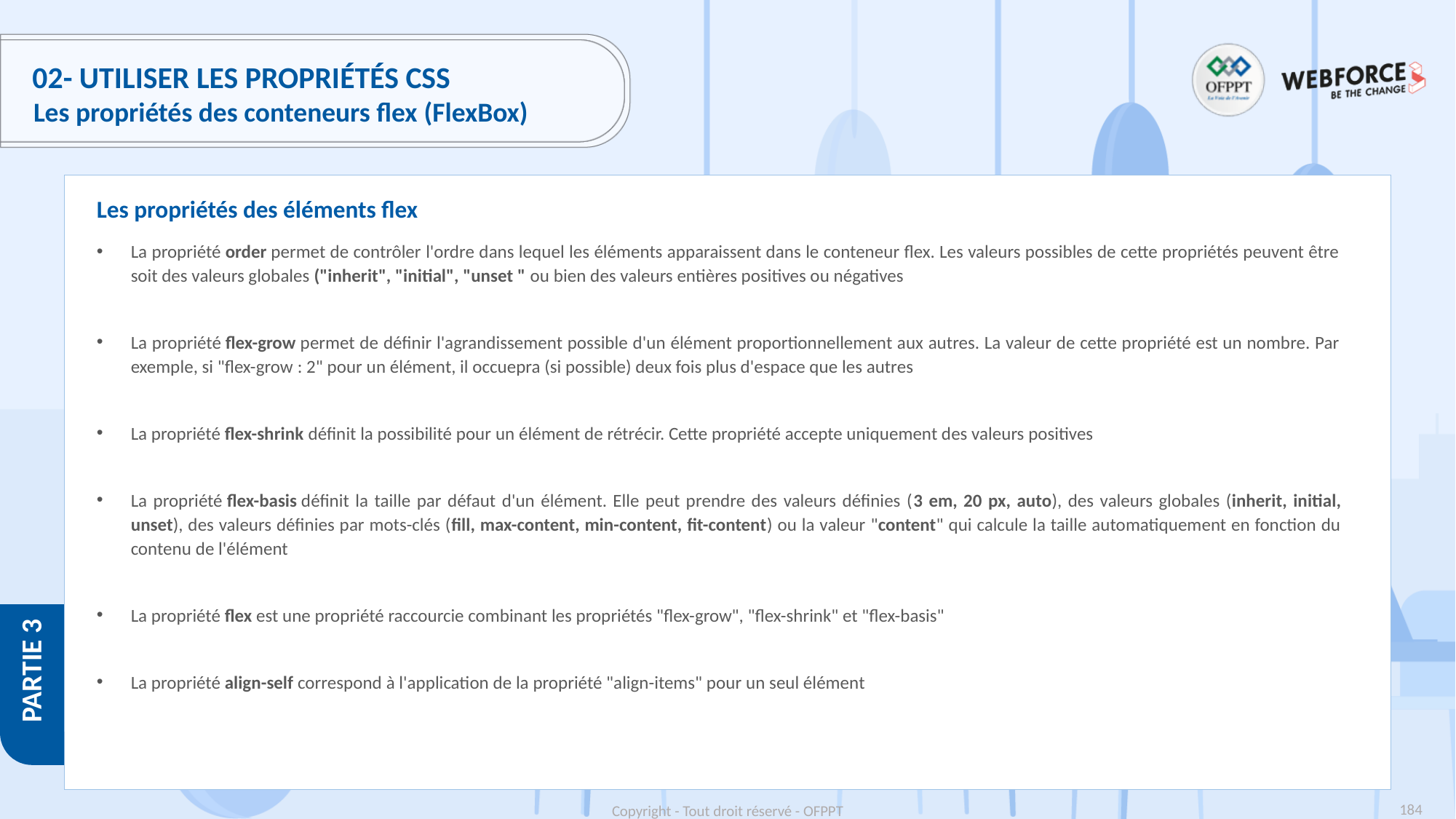

# 02- Utiliser les propriétés CSS
Les propriétés des conteneurs flex (FlexBox)
Les propriétés des éléments flex

La propriété order permet de contrôler l'ordre dans lequel les éléments apparaissent dans le conteneur flex. Les valeurs possibles de cette propriétés peuvent être soit des valeurs globales ("inherit", "initial", "unset " ou bien des valeurs entières positives ou négatives

La propriété flex-grow permet de définir l'agrandissement possible d'un élément proportionnellement aux autres. La valeur de cette propriété est un nombre. Par exemple, si "flex-grow : 2" pour un élément, il occuepra (si possible) deux fois plus d'espace que les autres

La propriété flex-shrink définit la possibilité pour un élément de rétrécir. Cette propriété accepte uniquement des valeurs positives

La propriété flex-basis définit la taille par défaut d'un élément. Elle peut prendre des valeurs définies (3 em, 20 px, auto), des valeurs globales (inherit, initial, unset), des valeurs définies par mots-clés (fill, max-content, min-content, fit-content) ou la valeur "content" qui calcule la taille automatiquement en fonction du contenu de l'élément

La propriété flex est une propriété raccourcie combinant les propriétés "flex-grow", "flex-shrink" et "flex-basis"

La propriété align-self correspond à l'application de la propriété "align-items" pour un seul élément